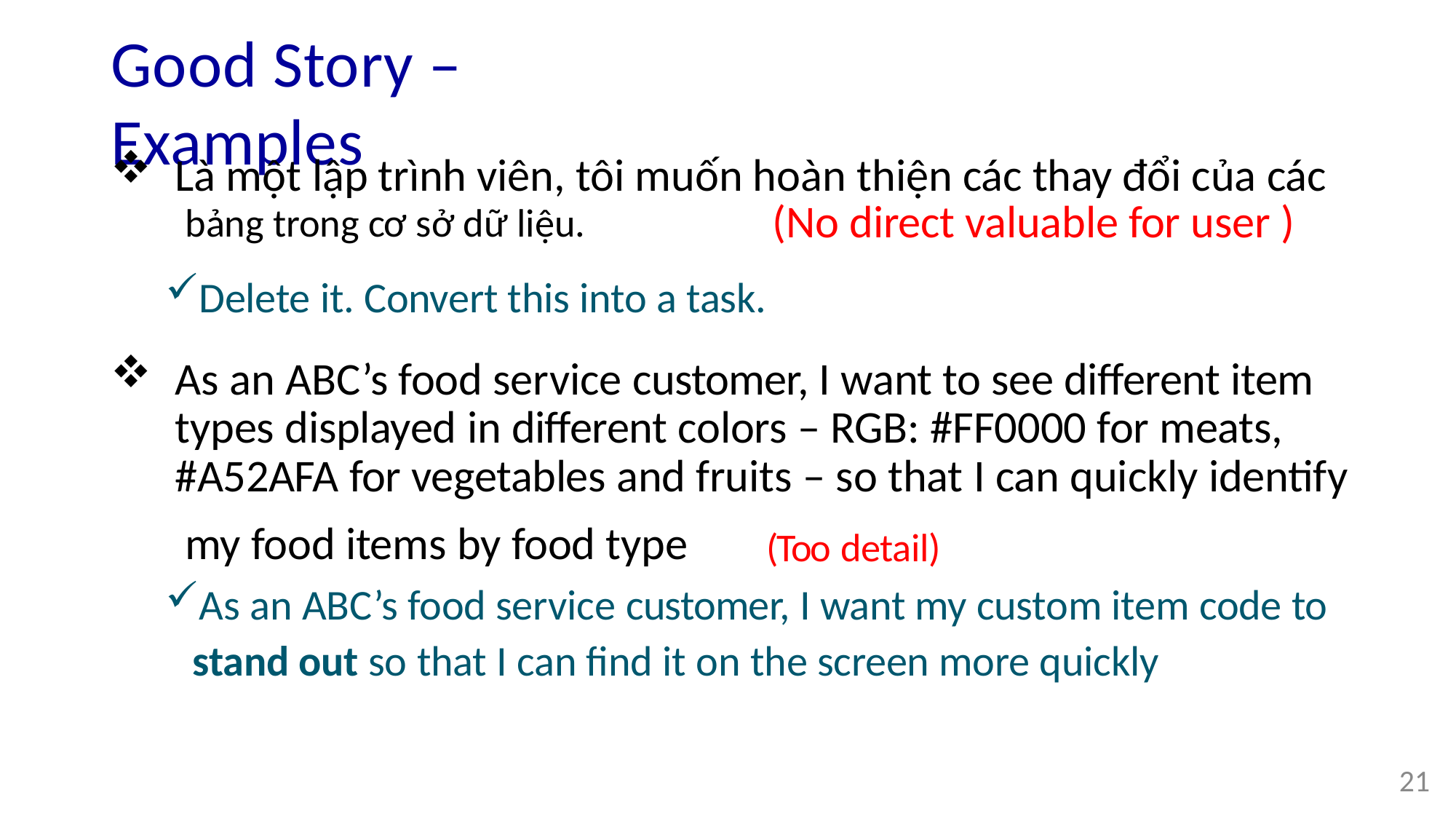

# Good Story – Examples
Là một lập trình viên, tôi muốn hoàn thiện các thay đổi của các  bảng trong cơ sở dữ liệu.	(No direct valuable for user )
Delete it. Convert this into a task.
As an ABC’s food service customer, I want to see different item  types displayed in different colors – RGB: #FF0000 for meats,  #A52AFA for vegetables and fruits – so that I can quickly identify  my food items by food type	(Too detail)
As an ABC’s food service customer, I want my custom item code to
stand out so that I can find it on the screen more quickly
21